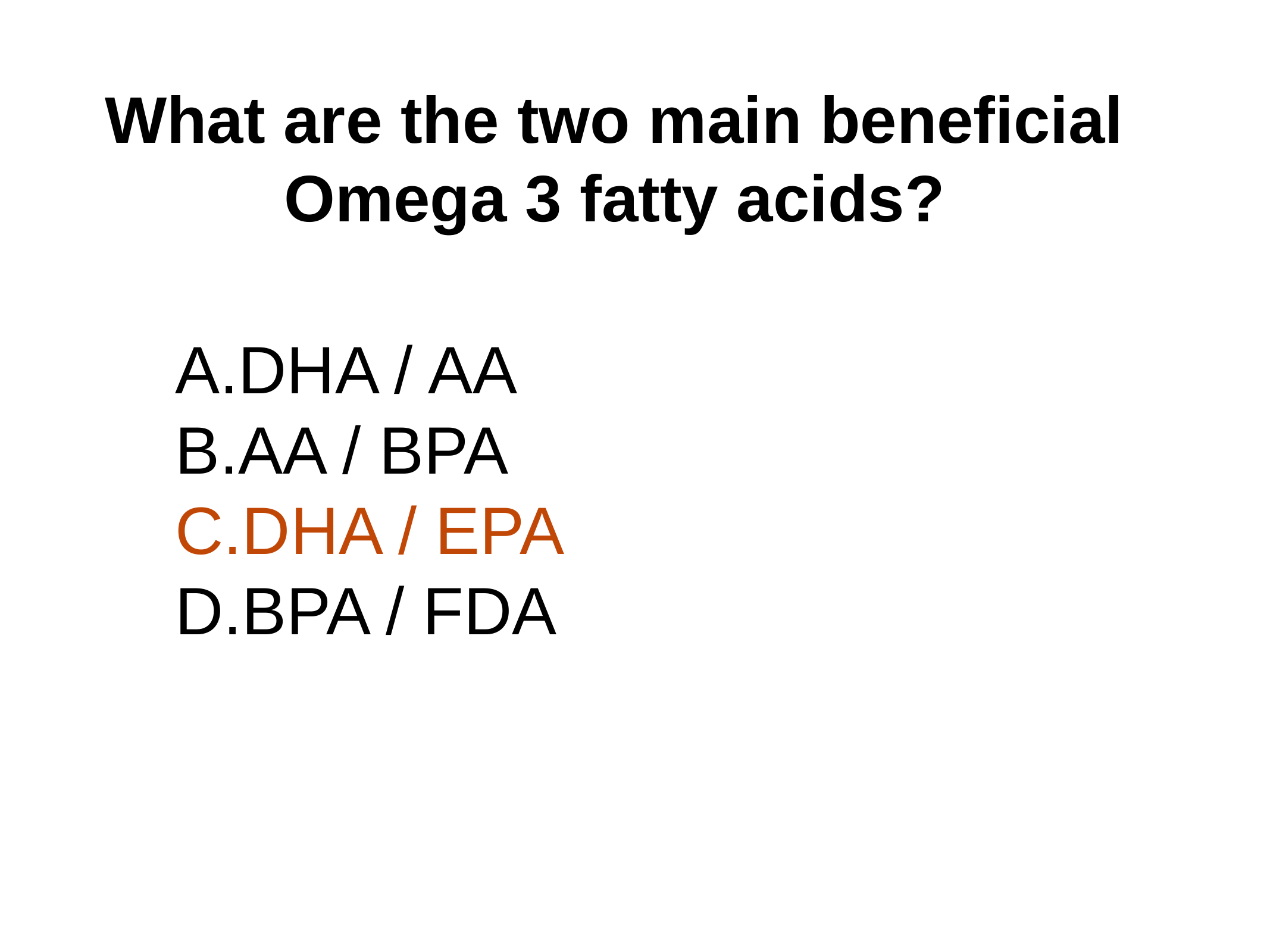

What are the two main beneficial Omega 3 fatty acids?
DHA / AA
AA / BPA
DHA / EPA
BPA / FDA